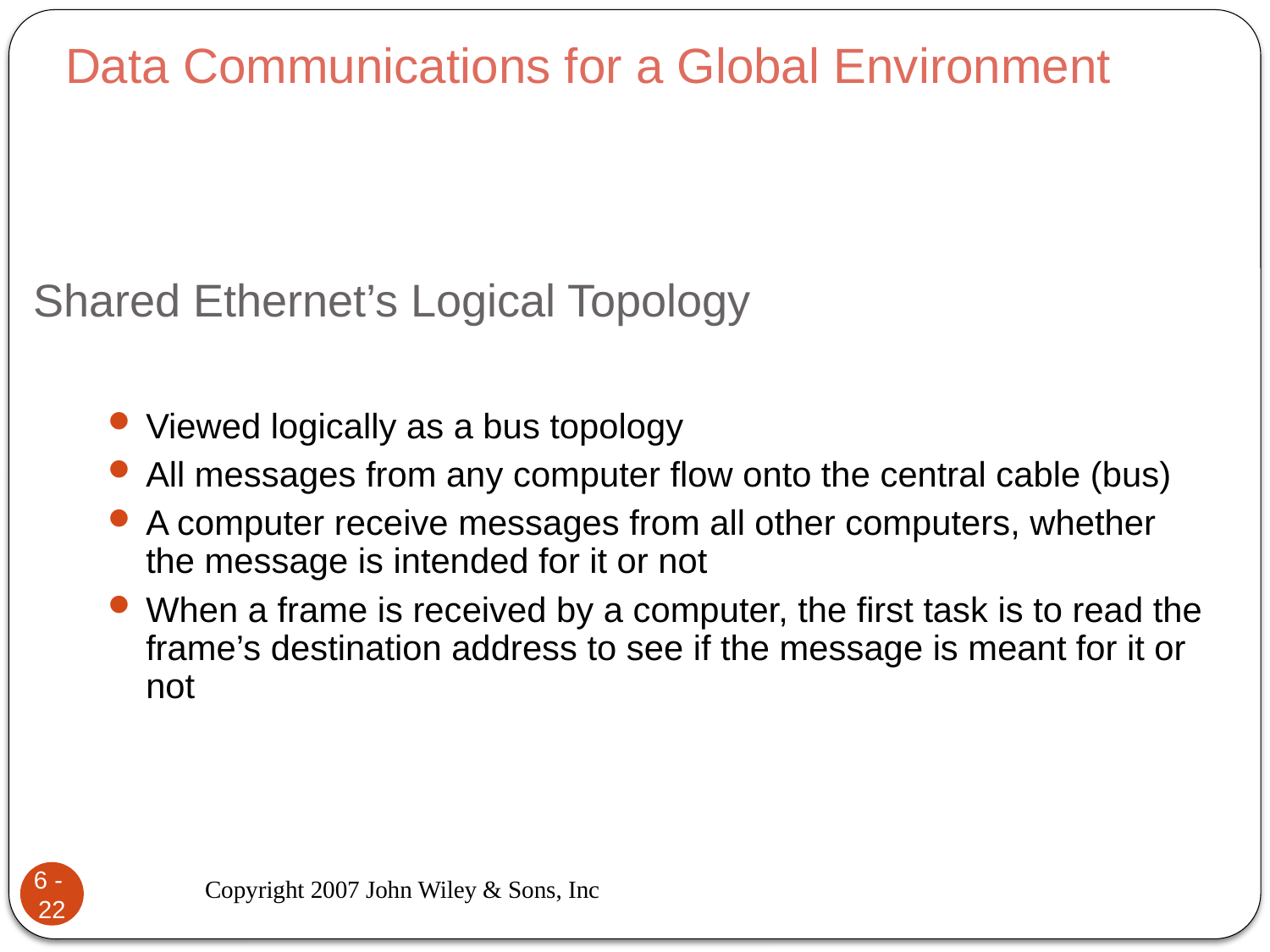

Data Communications for a Global Environment
# Shared Ethernet’s Logical Topology
Viewed logically as a bus topology
All messages from any computer flow onto the central cable (bus)
A computer receive messages from all other computers, whether the message is intended for it or not
When a frame is received by a computer, the first task is to read the frame’s destination address to see if the message is meant for it or not
Copyright 2007 John Wiley & Sons, Inc
6 - 22